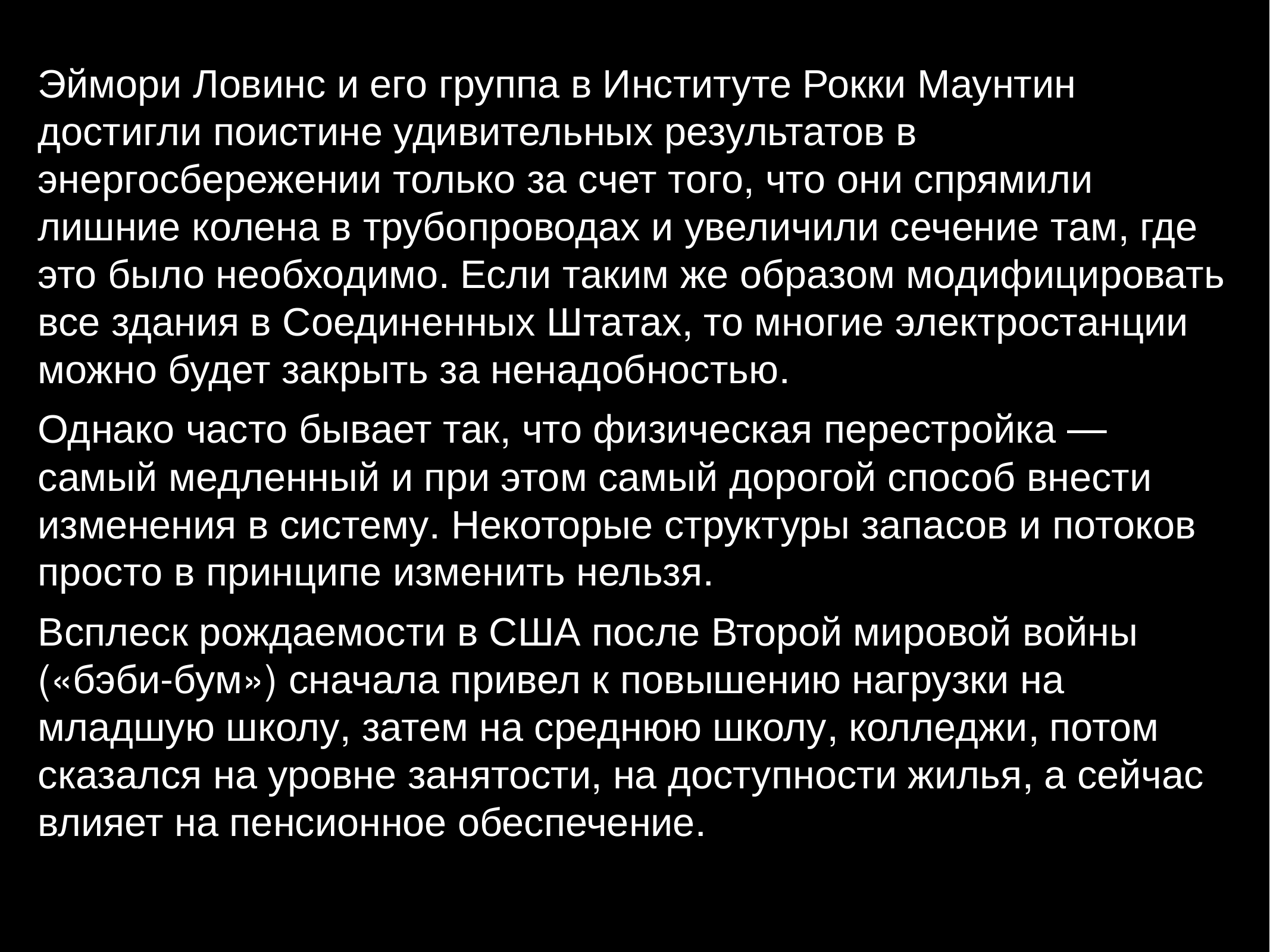

25
Эймори Ловинс и его группа в Институте Рокки Маунтин достигли поистине удивительных результатов в энергосбережении только за счет того, что они спрямили лишние колена в трубопроводах и увеличили сечение там, где это было необходимо. Если таким же образом модифицировать все здания в Соединенных Штатах, то многие электростанции можно будет закрыть за ненадобностью.
Однако часто бывает так, что физическая перестройка — самый медленный и при этом самый дорогой способ внести изменения в систему. Некоторые структуры запасов и потоков просто в принципе изменить нельзя.
Всплеск рождаемости в США после Второй мировой войны («бэби-бум») сначала привел к повышению нагрузки на младшую школу, затем на среднюю школу, колледжи, потом сказался на уровне занятости, на доступности жилья, а сейчас влияет на пенсионное обеспечение.